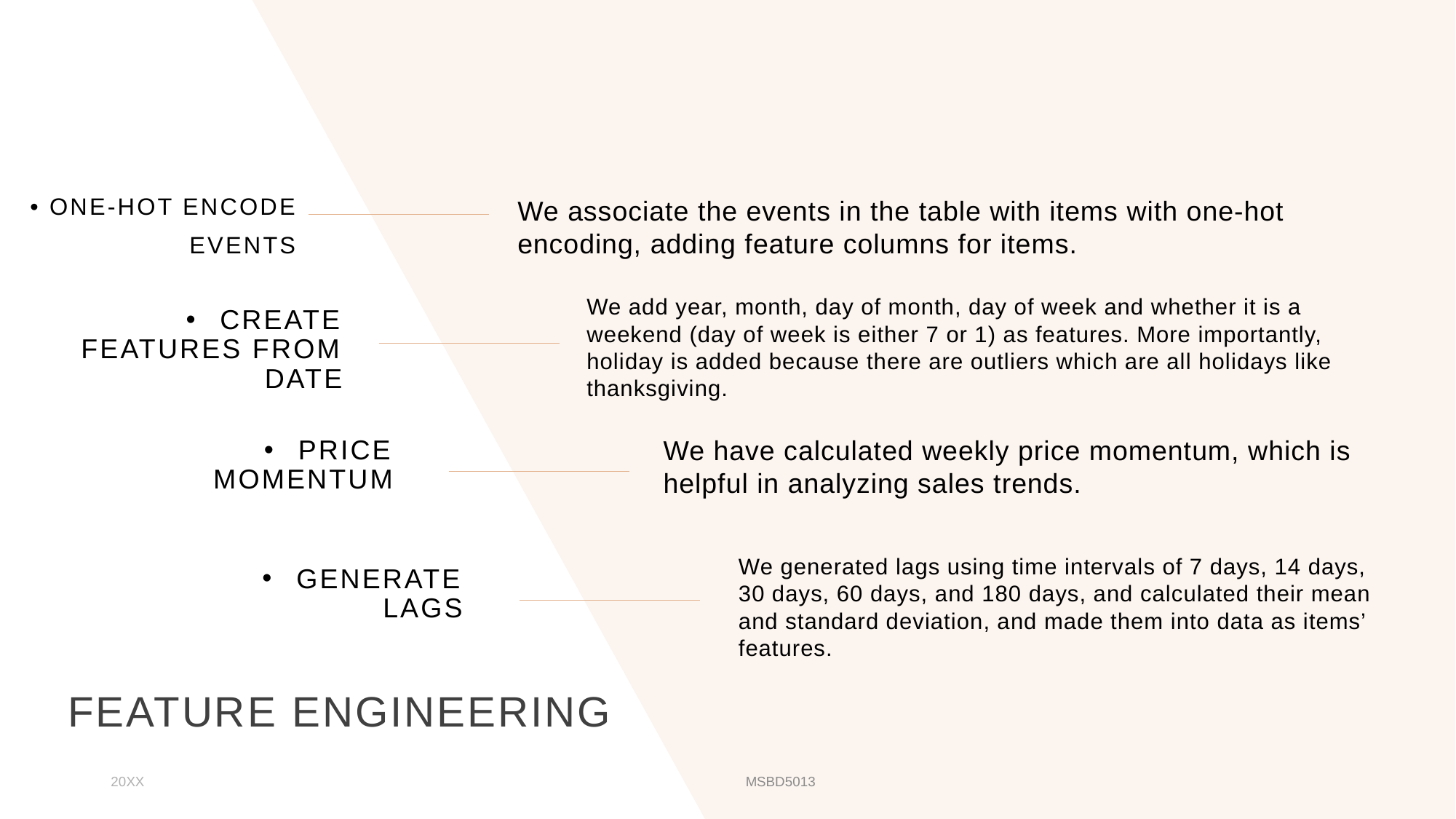

• One-hot encode
 events
We associate the events in the table with items with one-hot encoding, adding feature columns for items.
We add year, month, day of month, day of week and whether it is a weekend (day of week is either 7 or 1) as features. More importantly, holiday is added because there are outliers which are all holidays like thanksgiving.
Create features from date
We have calculated weekly price momentum, which is helpful in analyzing sales trends.
Price Momentum
We generated lags using time intervals of 7 days, 14 days, 30 days, 60 days, and 180 days, and calculated their mean and standard deviation, and made them into data as items’ features.
Generate lags
# Feature Engineering
20XX
MSBD5013
10